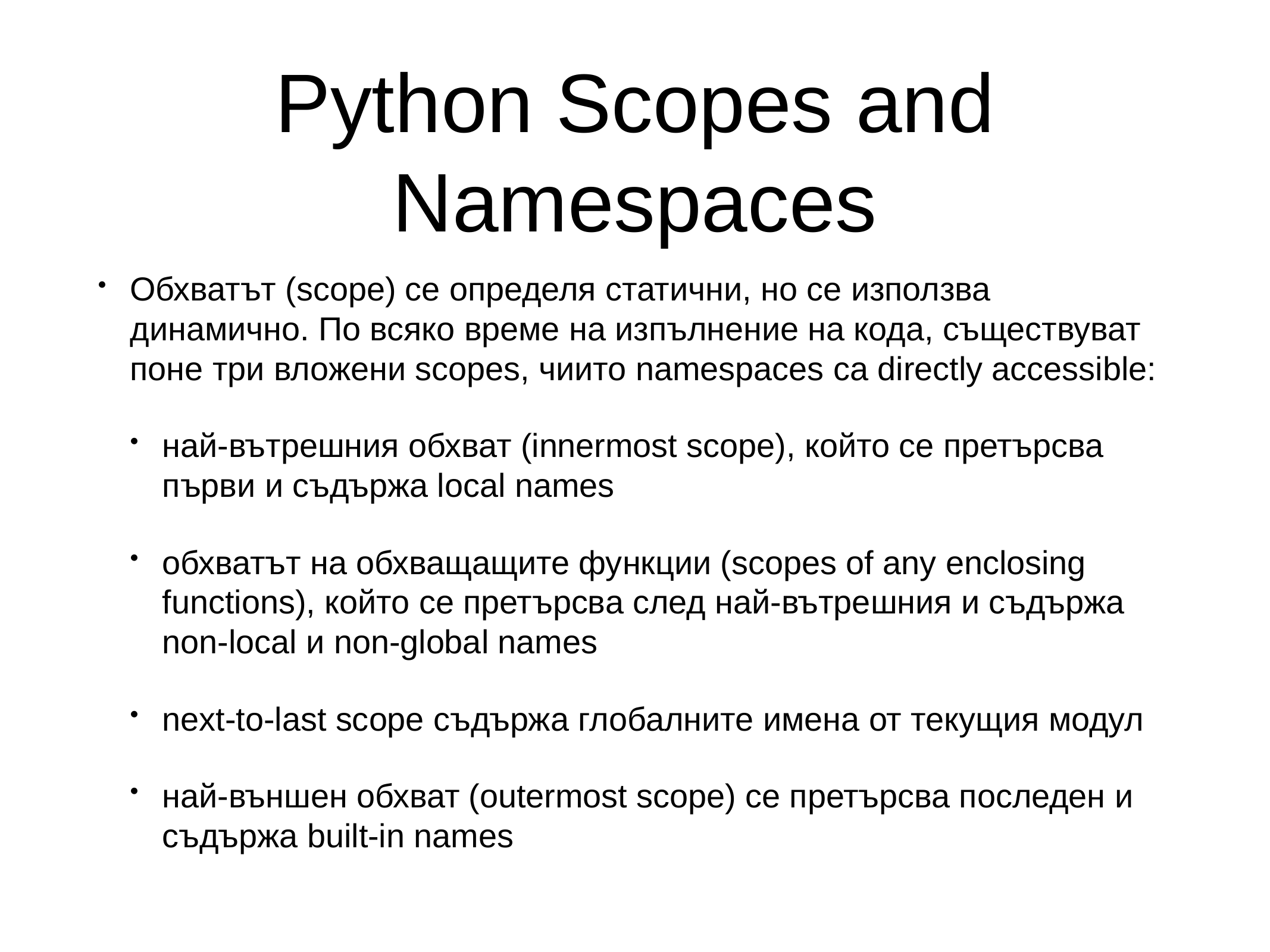

# Python Scopes and Namespaces
Обхватът (scope) се определя статични, но се използва динамично. По всяко време на изпълнение на кода, съществуват поне три вложени scopes, чиито namespaces са directly accessible:
най-вътрешния обхват (innermost scope), който се претърсва първи и съдържа local names
обхватът на обхващащите функции (scopes of any enclosing functions), който се претърсва след най-вътрешния и съдържа non-local и non-global names
next-to-last scope съдържа глобалните имена от текущия модул
най-външен обхват (outermost scope) се претърсва последен и съдържа built-in names